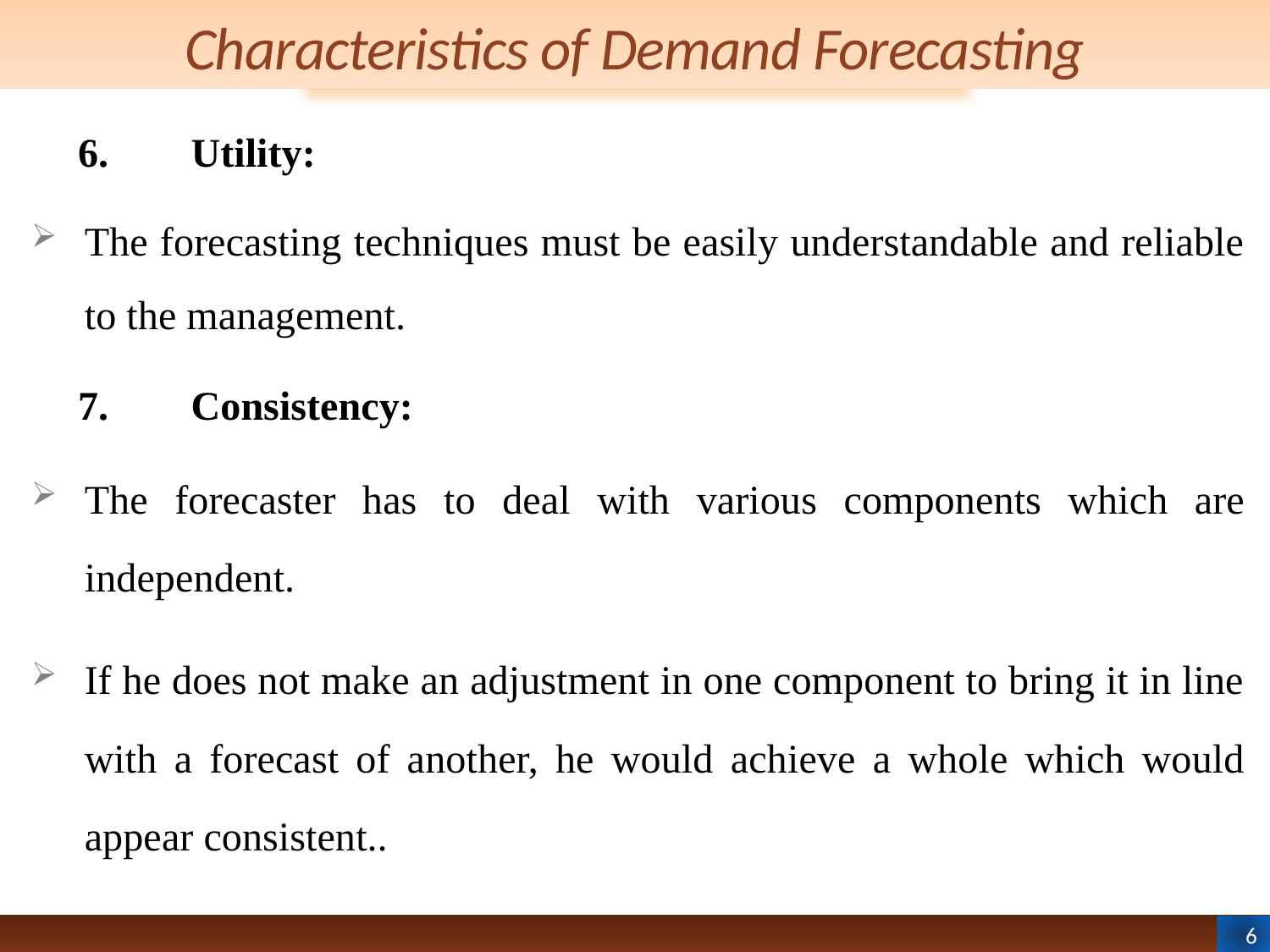

# Characteristics of Demand Forecasting
6.	Utility:
The forecasting techniques must be easily understandable and reliable to the management.
7.	Consistency:
The forecaster has to deal with various components which are independent.
If he does not make an adjustment in one component to bring it in line with a forecast of another, he would achieve a whole which would appear consistent..

6